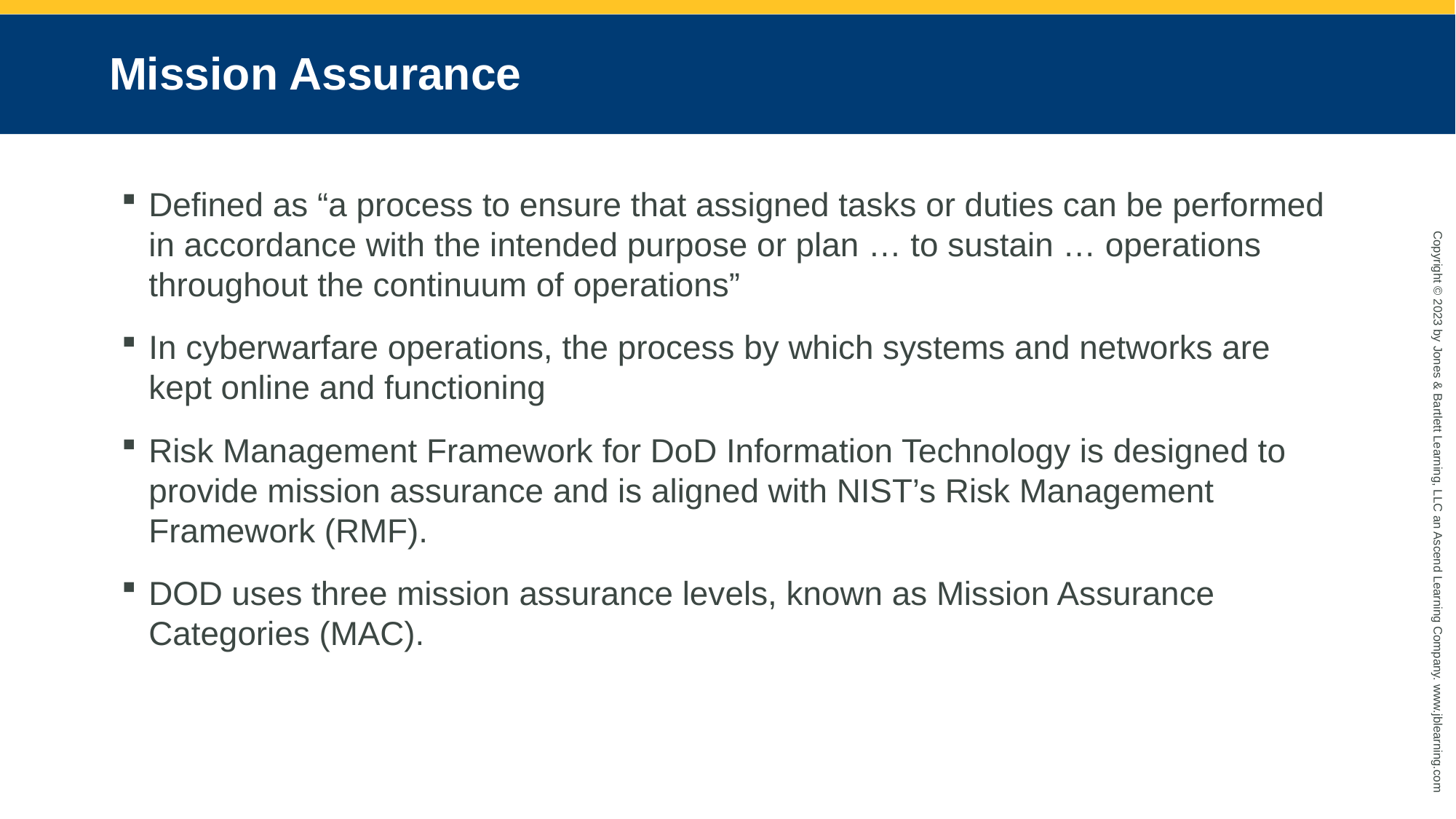

# Mission Assurance
Defined as “a process to ensure that assigned tasks or duties can be performed in accordance with the intended purpose or plan … to sustain … operations throughout the continuum of operations”
In cyberwarfare operations, the process by which systems and networks are kept online and functioning
Risk Management Framework for DoD Information Technology is designed to provide mission assurance and is aligned with NIST’s Risk Management Framework (RMF).
DOD uses three mission assurance levels, known as Mission Assurance Categories (MAC).